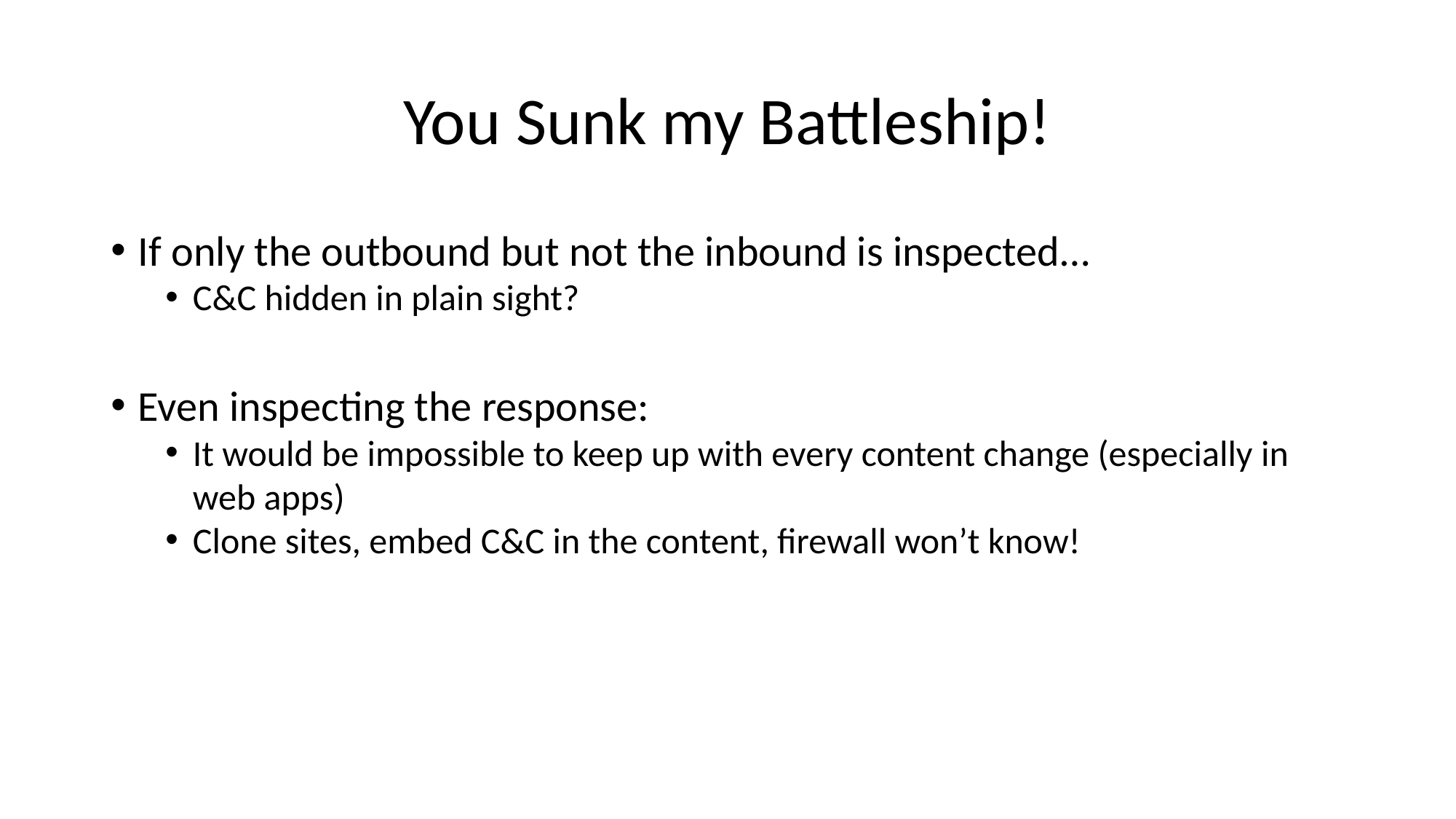

# You Sunk my Battleship!
If only the outbound but not the inbound is inspected…
C&C hidden in plain sight?

Even inspecting the response:
It would be impossible to keep up with every content change (especially in web apps)
Clone sites, embed C&C in the content, firewall won’t know!